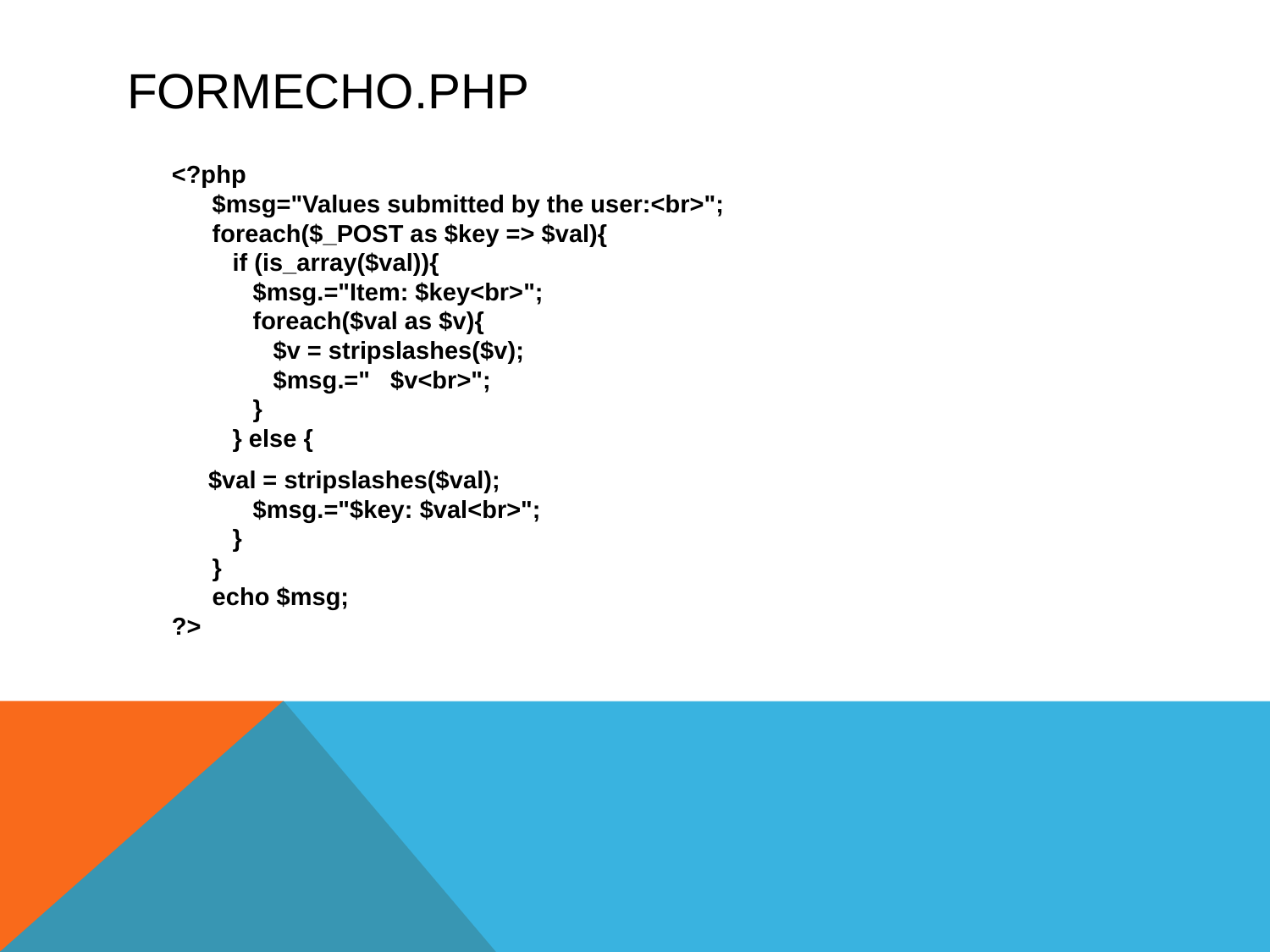

# Formecho.php
	<?php
      $msg="Values submitted by the user:<br>";
      foreach($_POST as $key => $val){
         if (is_array($val)){
            $msg.="Item: $key<br>";
            foreach($val as $v){
               $v = stripslashes($v);
               $msg.="   $v<br>";
            }
         } else {
            $val = stripslashes($val);
            $msg.="$key: $val<br>";
         }
      }
      echo $msg;
?>